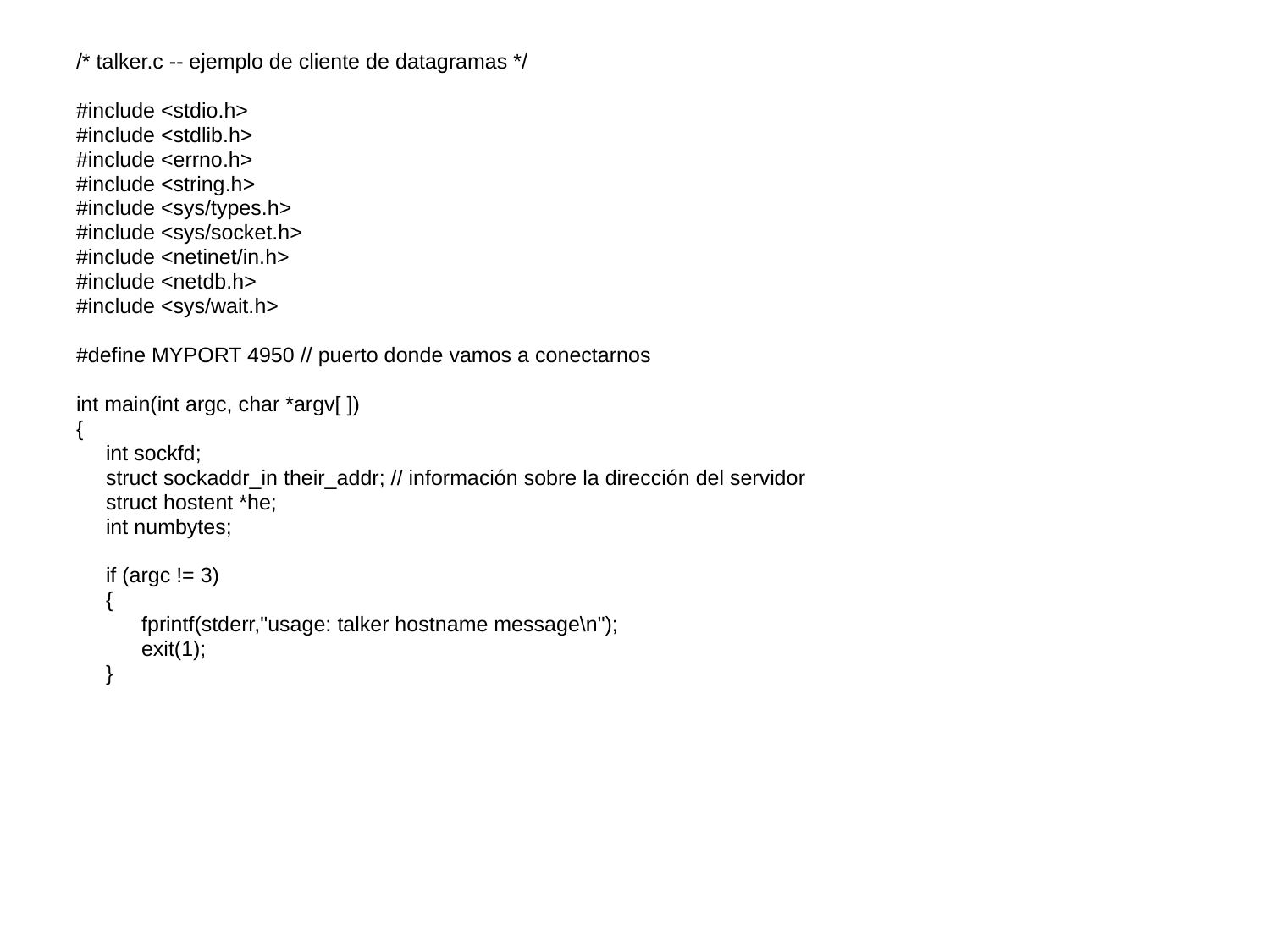

/* talker.c -- ejemplo de cliente de datagramas */

#include <stdio.h>
#include <stdlib.h>
#include <errno.h>
#include <string.h>
#include <sys/types.h>
#include <sys/socket.h>
#include <netinet/in.h>
#include <netdb.h>
#include <sys/wait.h>

#define MYPORT 4950 // puerto donde vamos a conectarnos

int main(int argc, char *argv[ ])
{
     int sockfd;
     struct sockaddr_in their_addr; // información sobre la dirección del servidor
     struct hostent *he;
     int numbytes;

     if (argc != 3)
     {
           fprintf(stderr,"usage: talker hostname message\n");
           exit(1);
     }